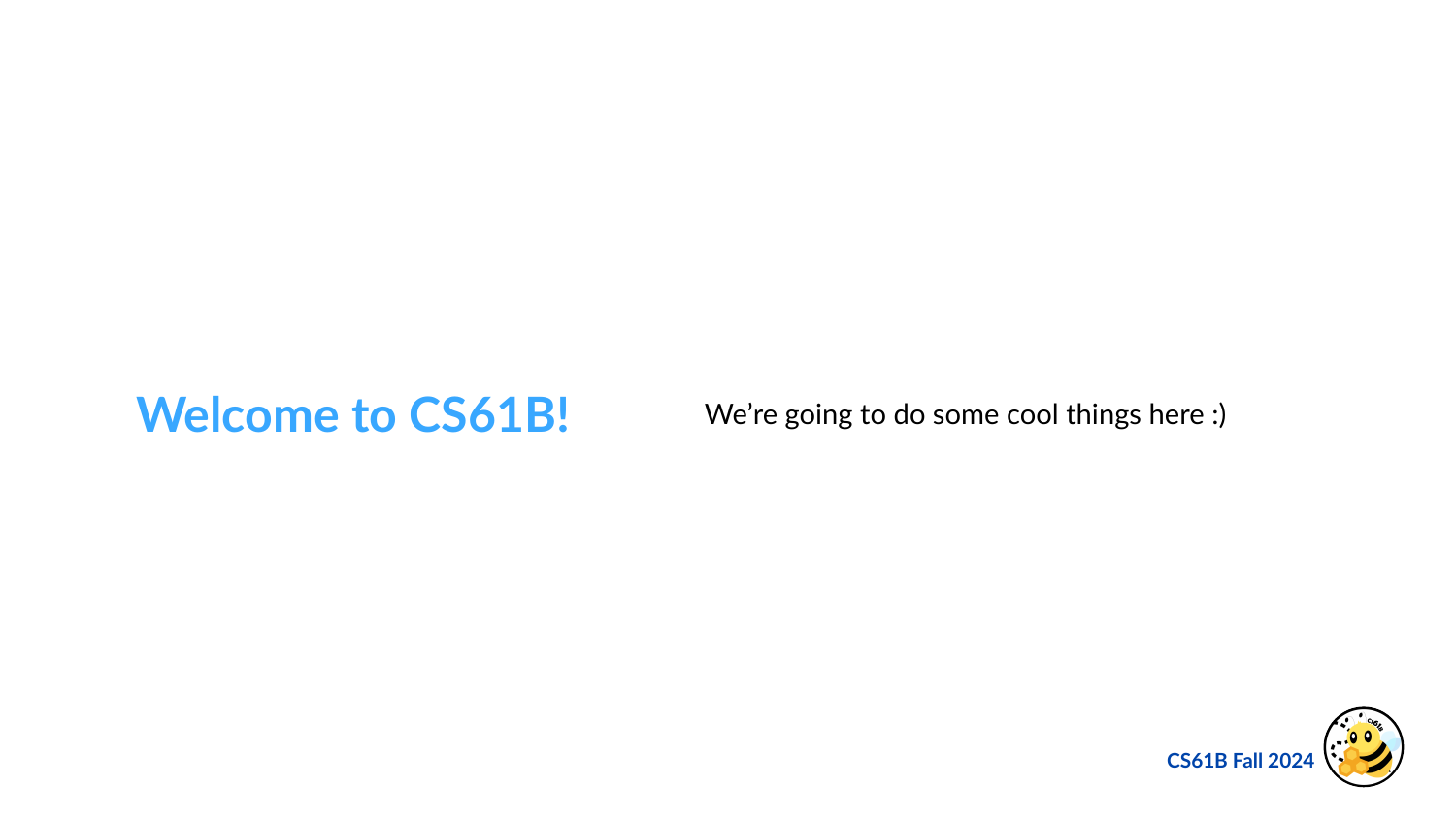

Welcome to CS61B!
We’re going to do some cool things here :)